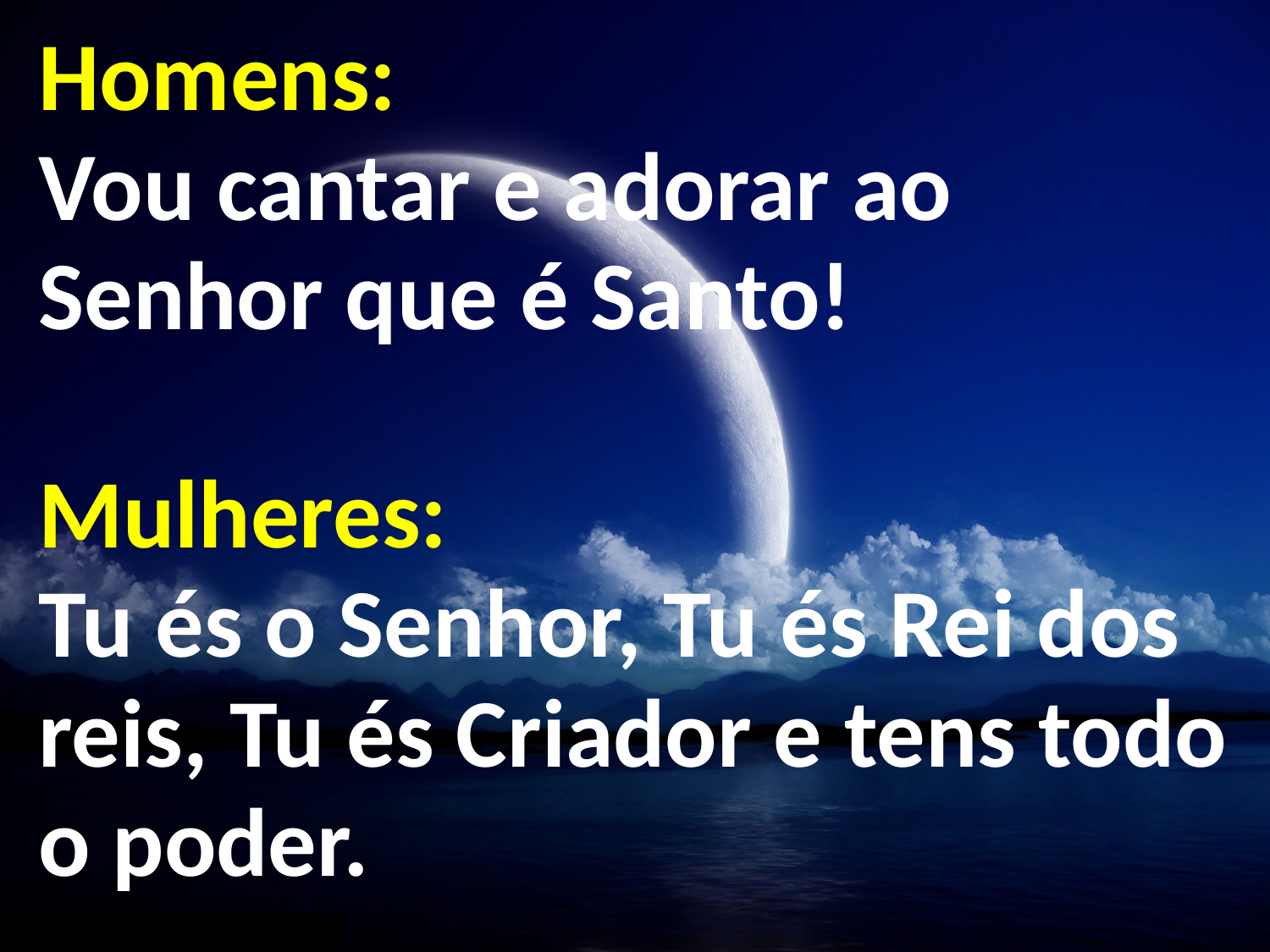

Homens:
Vou cantar e adorar ao Senhor que é Santo!

Mulheres:
Tu és o Senhor, Tu és Rei dos reis, Tu és Criador e tens todo o poder.